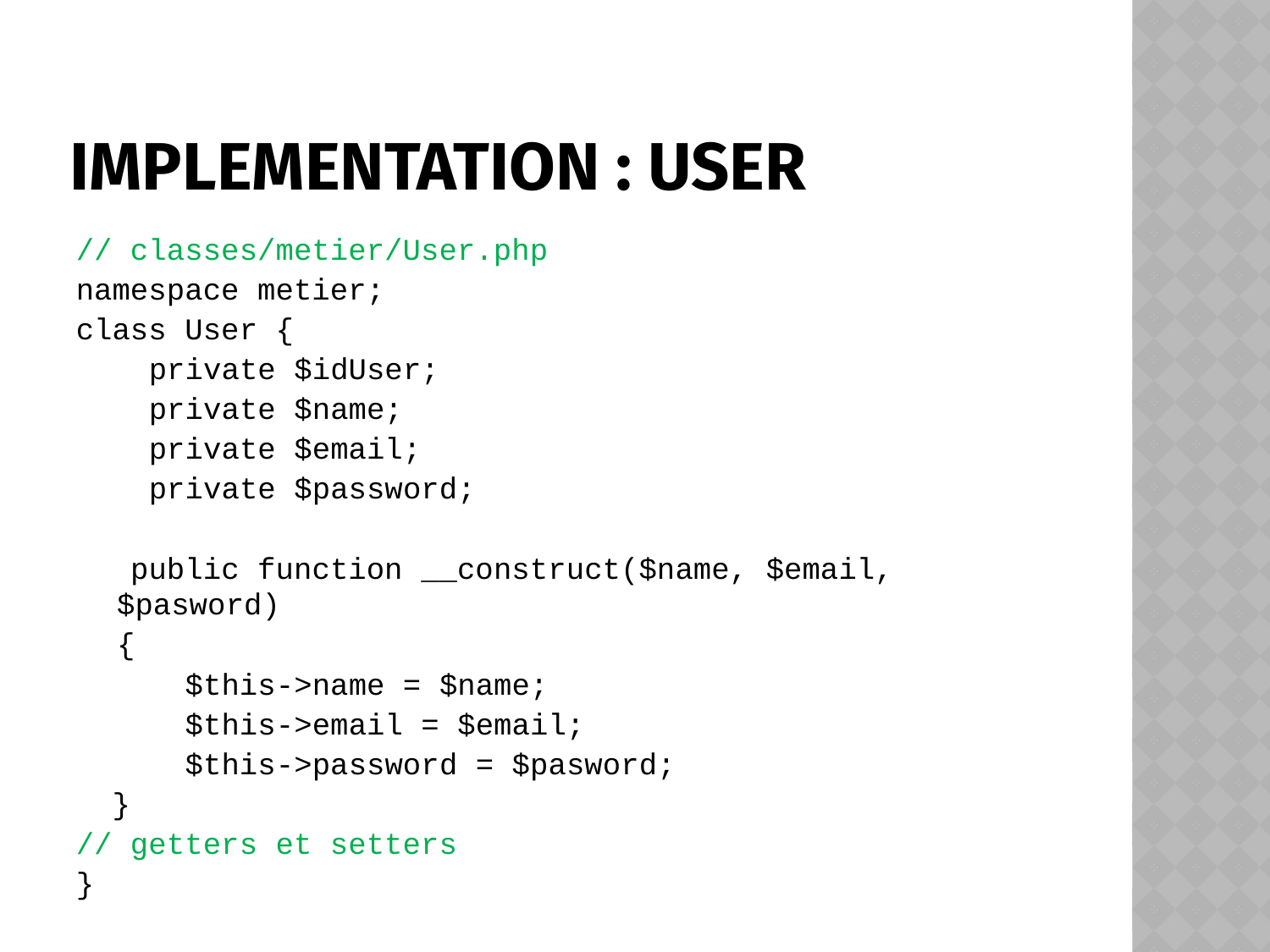

# Implementation : User
// classes/metier/User.php
namespace metier;
class User {
    private $idUser;
    private $name;
    private $email;
    private $password;

   public function __construct($name, $email, $pasword)
	{
      $this->name = $name;
      $this->email = $email;
      $this->password = $pasword;
  }
// getters et setters
}